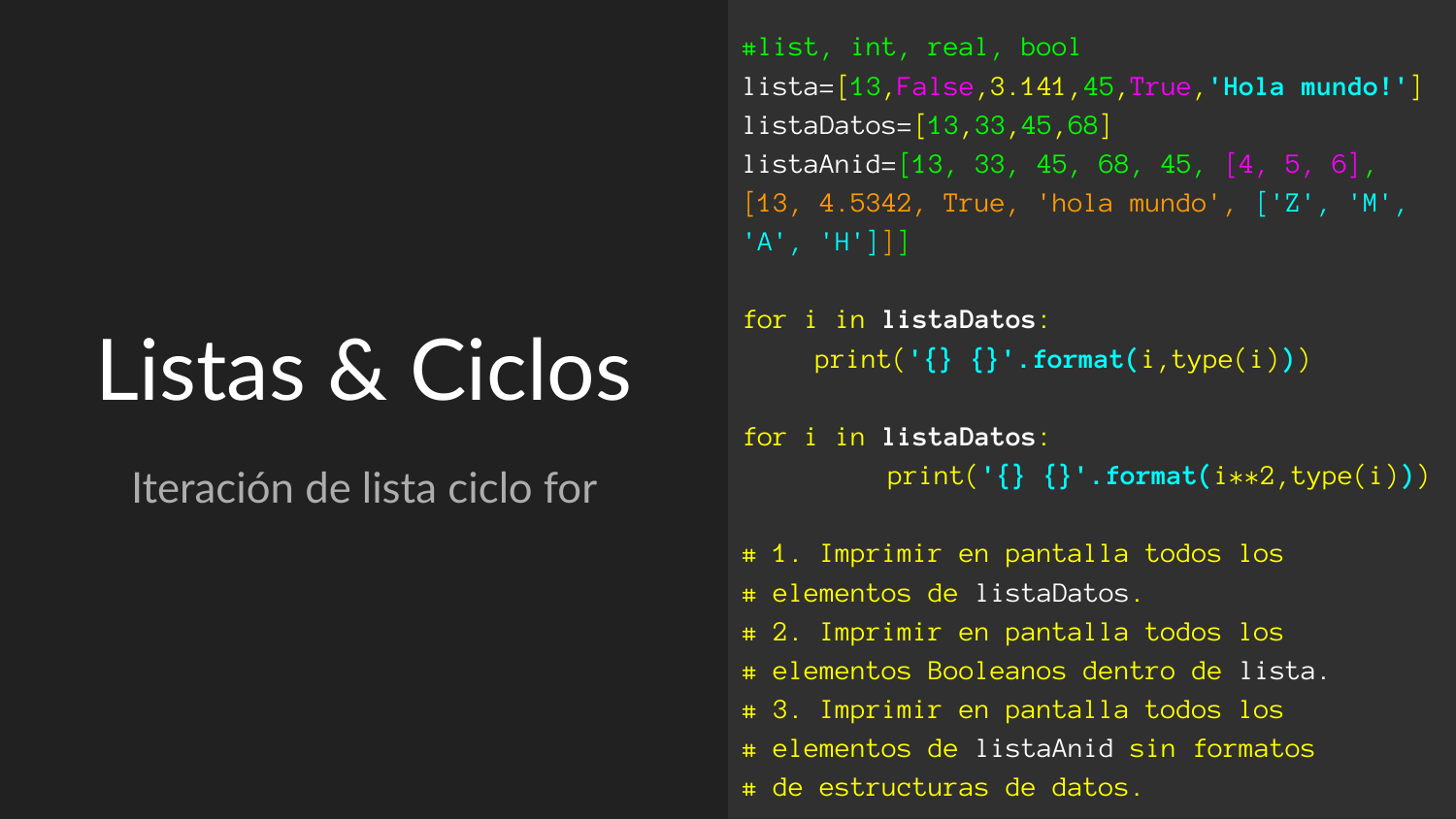

#list, int, real, bool
lista=[13,False,3.141,45,True,'Hola mundo!']
listaDatos=[13,33,45,68]
listaAnid=[13, 33, 45, 68, 45, [4, 5, 6], [13, 4.5342, True, 'hola mundo', ['Z', 'M', 'A', 'H']]]

for i in listaDatos:
print('{} {}'.format(i,type(i)))

for i in listaDatos:
	print('{} {}'.format(i**2,type(i)))

# 1. Imprimir en pantalla todos los
# elementos de listaDatos.
# 2. Imprimir en pantalla todos los
# elementos Booleanos dentro de lista.
# 3. Imprimir en pantalla todos los
# elementos de listaAnid sin formatos
# de estructuras de datos.

# Listas & Ciclos
Iteración de lista ciclo for